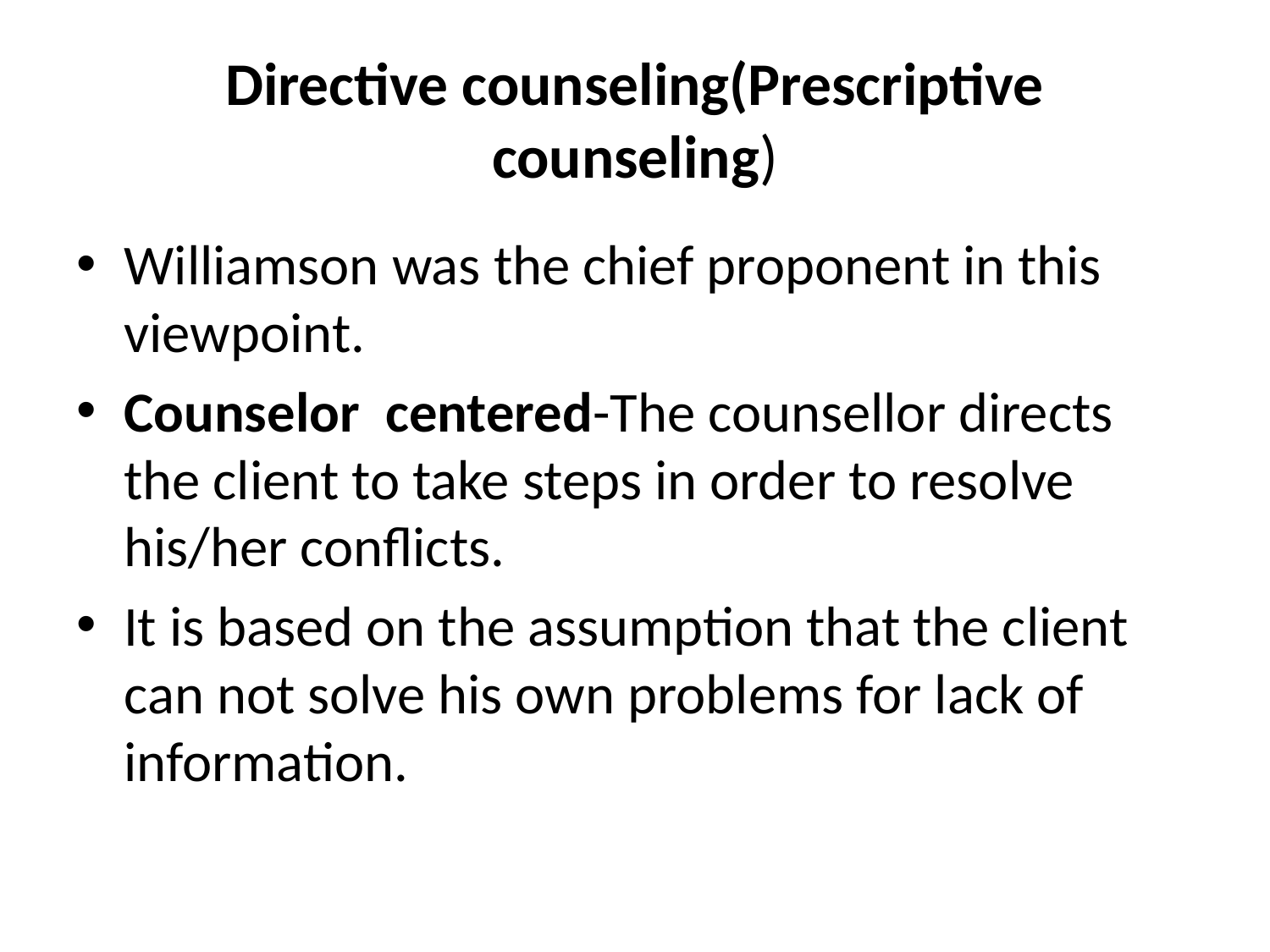

# Directive counseling(Prescriptive counseling)
Williamson was the chief proponent in this viewpoint.
Counselor  centered-The counsellor directs the client to take steps in order to resolve his/her conflicts.
It is based on the assumption that the client can not solve his own problems for lack of information.